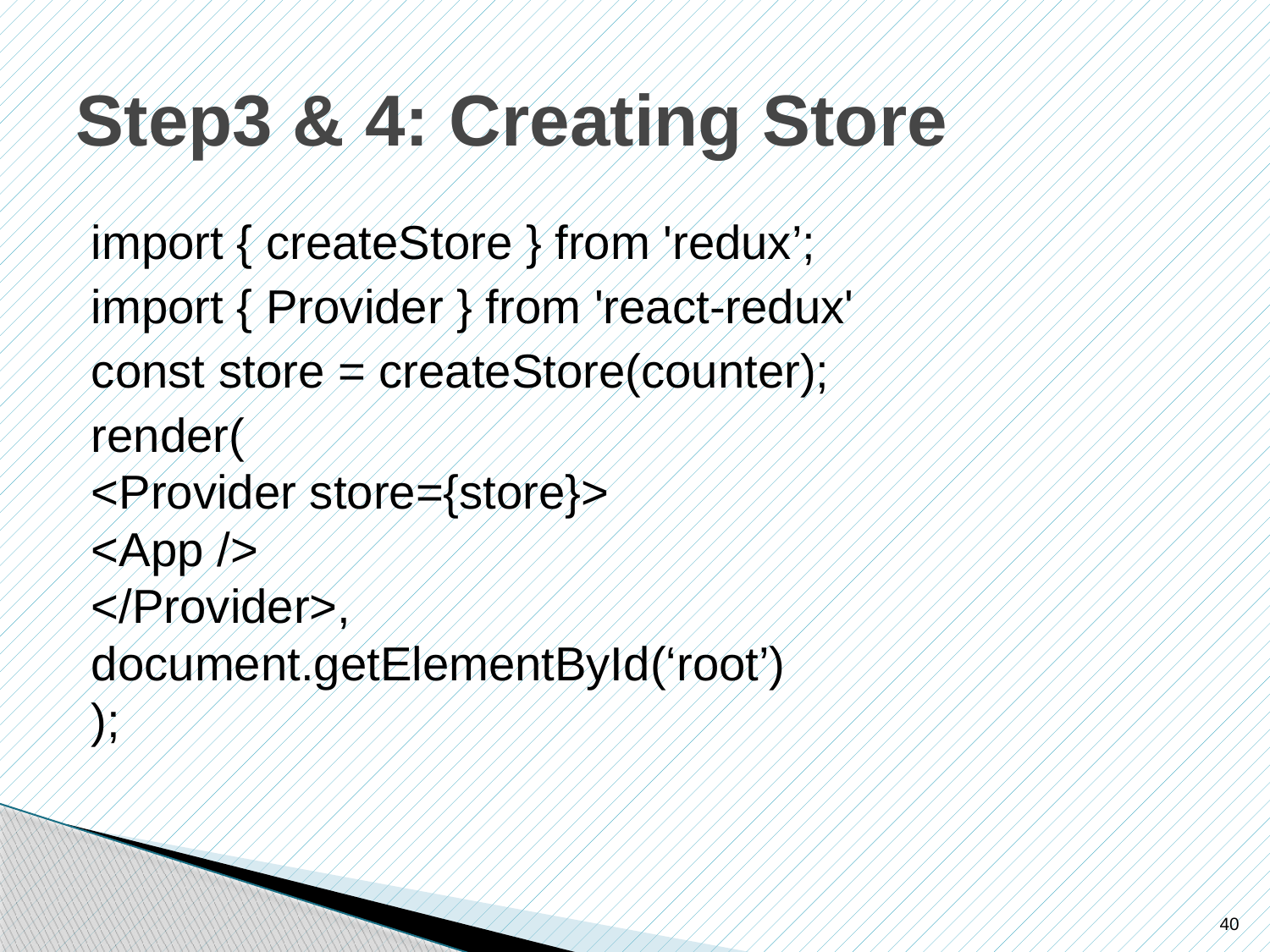

# Step3 & 4: Creating Store
import { createStore } from 'redux’;
import { Provider } from 'react-redux'
const store = createStore(counter);
render(
<Provider store={store}>
<App />
</Provider>,
document.getElementById(‘root’)
);
40